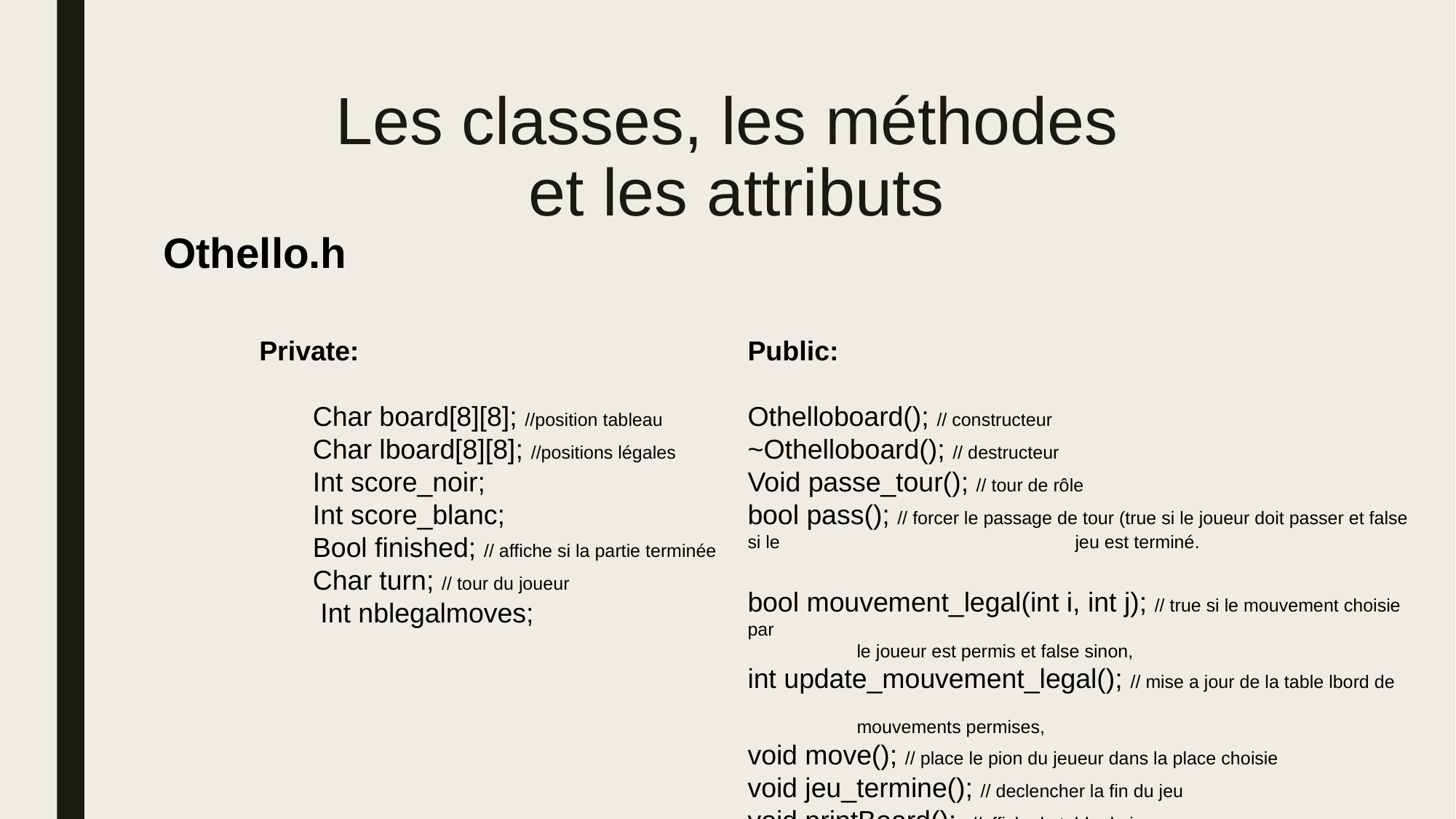

# Les classes, les méthodes et les attributs
Othello.h

     Private:

            Char board[8][8]; //position tableau
            Char lboard[8][8]; //positions légales
            Int score_noir;
            Int score_blanc;
            Bool finished; // affiche si la partie terminée
            Char turn; // tour du joueur
             Int nblegalmoves;

Public:

Othelloboard(); // constructeur
~Othelloboard(); // destructeur
Void passe_tour(); // tour de rôle
bool pass(); // forcer le passage de tour (true si le joueur doit passer et false si le 			jeu est terminé.

bool mouvement_legal(int i, int j); // true si le mouvement choisie par 							le joueur est permis et false sinon,
int update_mouvement_legal(); // mise a jour de la table lbord de 								mouvements permises,
void move(); // place le pion du jeueur dans la place choisie
void jeu_termine(); // declencher la fin du jeu
void printBoard();  //affiche la table de jeu